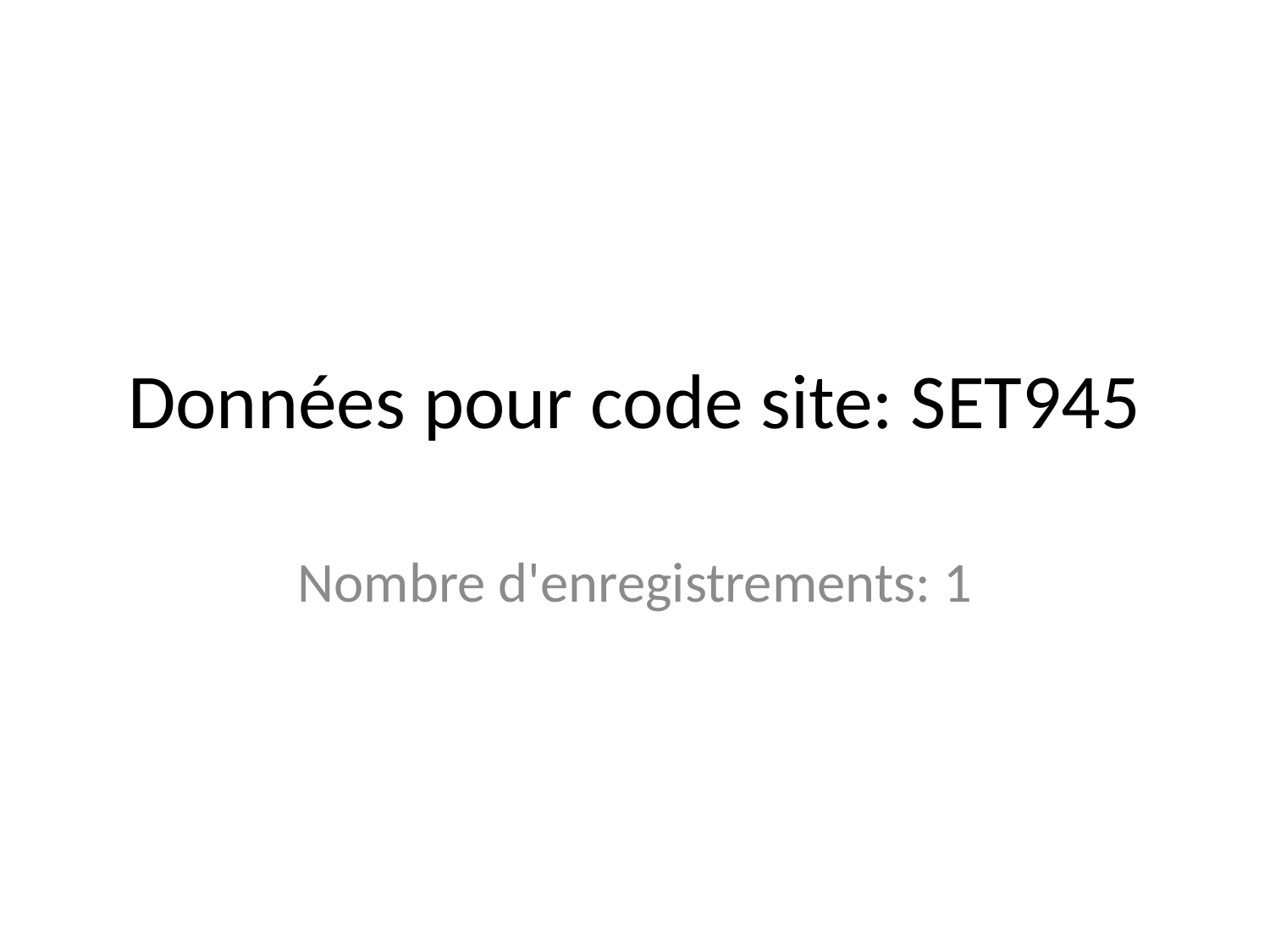

# Données pour code site: SET945
Nombre d'enregistrements: 1